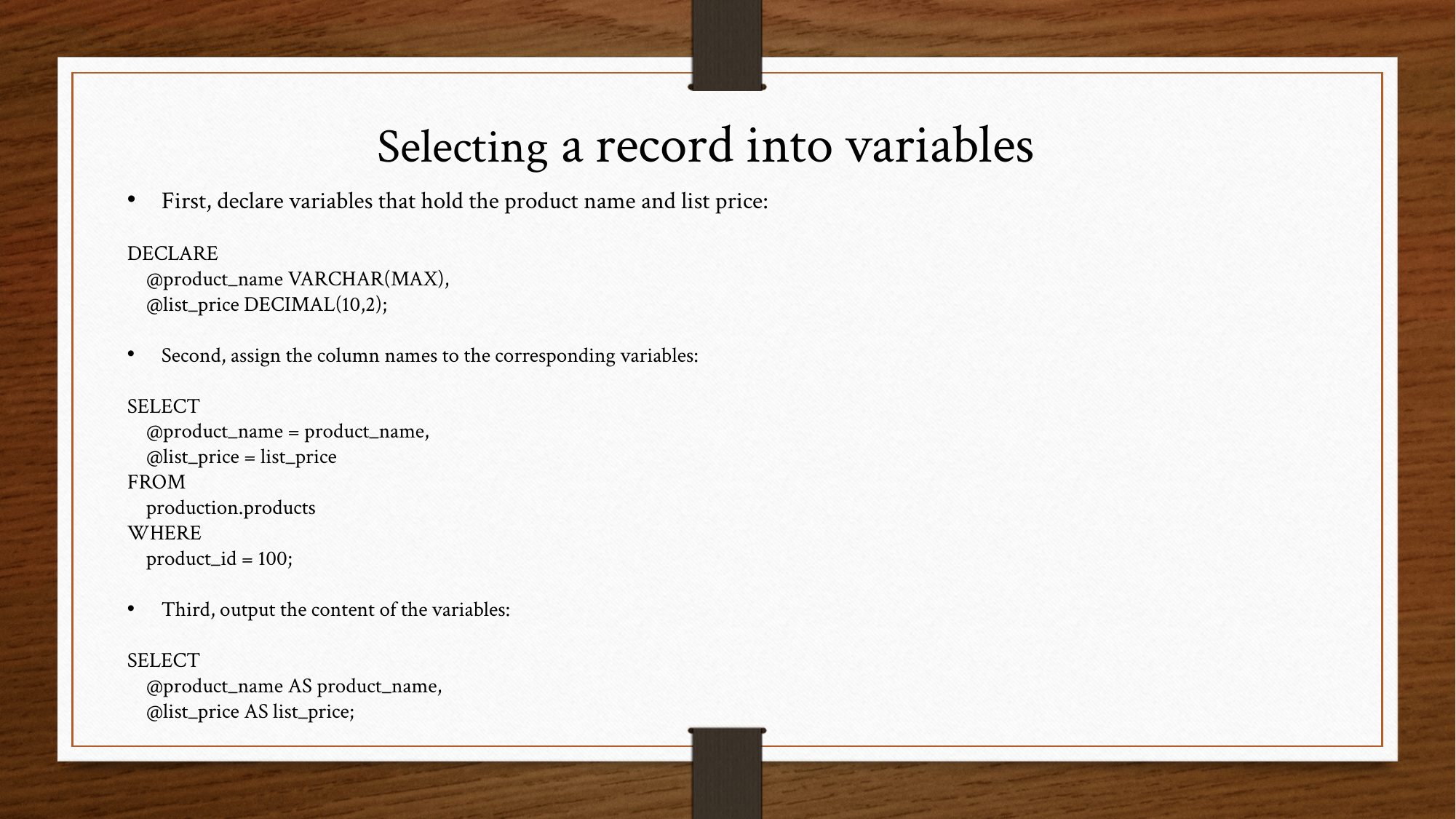

Selecting a record into variables
First, declare variables that hold the product name and list price:

DECLARE
    @product_name VARCHAR(MAX),
    @list_price DECIMAL(10,2);

Second, assign the column names to the corresponding variables:

SELECT
    @product_name = product_name,
    @list_price = list_price
FROM
    production.products
WHERE
    product_id = 100;

Third, output the content of the variables:

SELECT
    @product_name AS product_name,
    @list_price AS list_price;